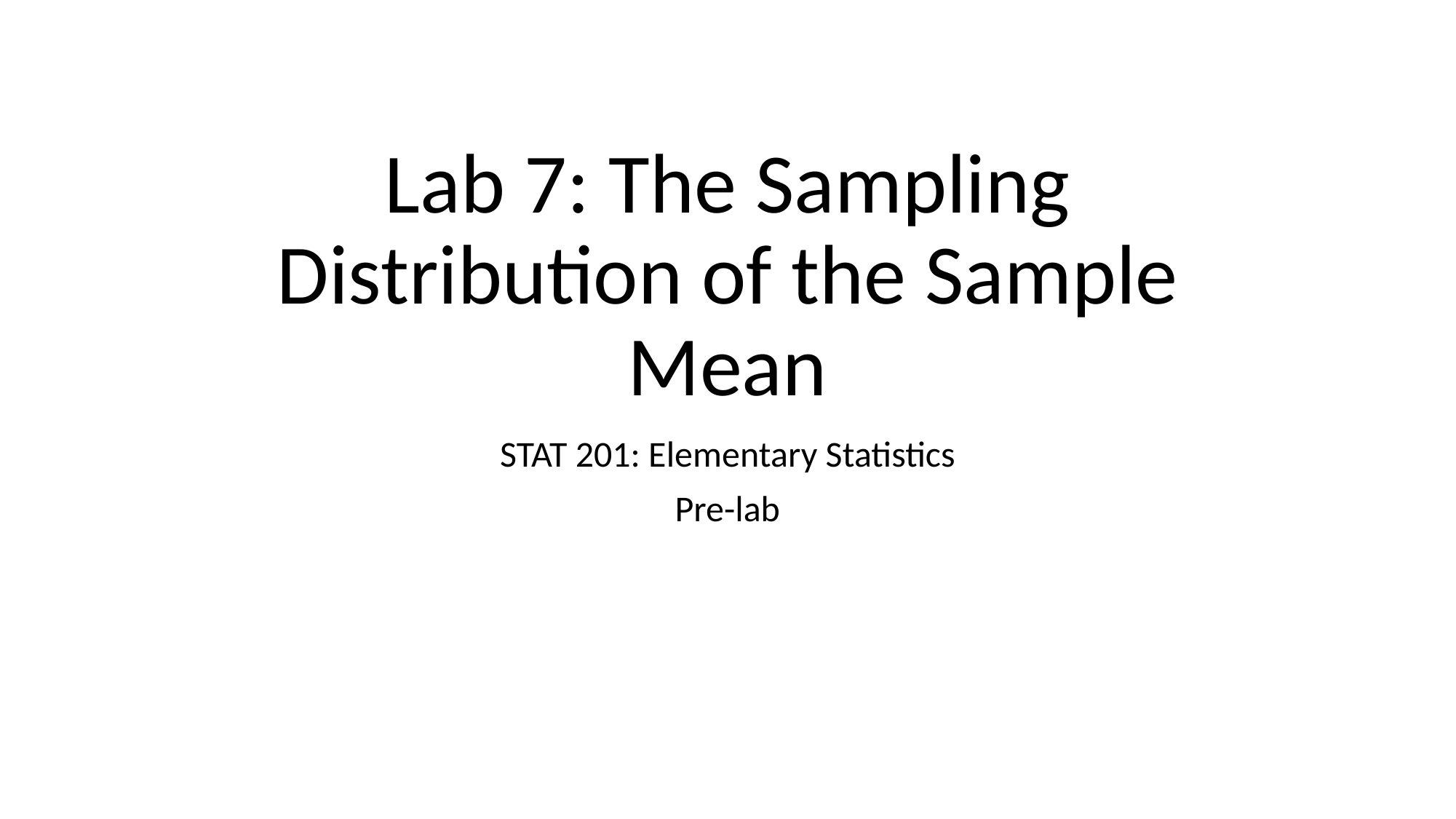

# Lab 7: The Sampling Distribution of the Sample Mean
STAT 201: Elementary Statistics
Pre-lab